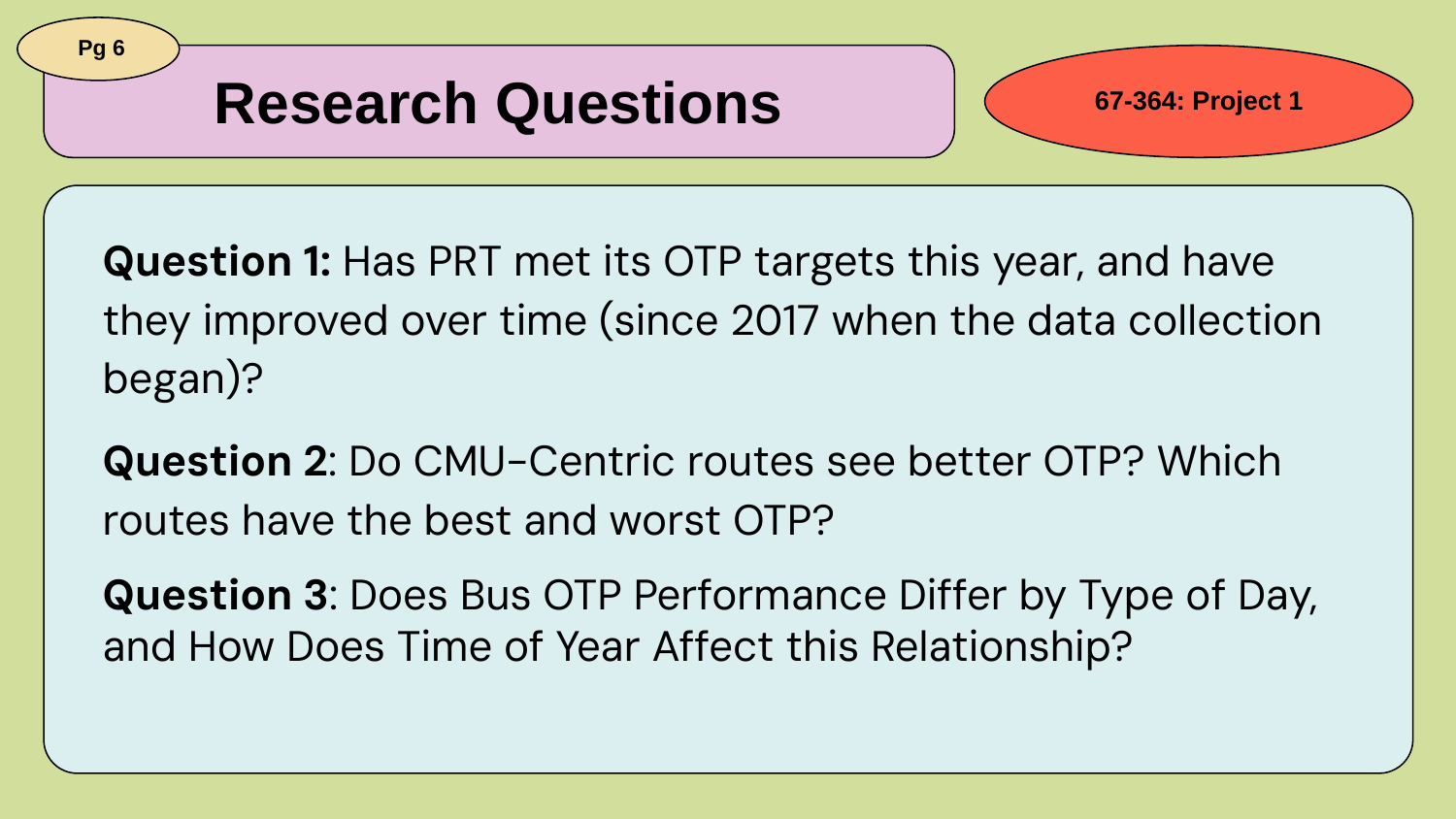

Pg 6
67-364: Project 1
# Research Questions
Question 1: Has PRT met its OTP targets this year, and have they improved over time (since 2017 when the data collection began)?
Question 2: Do CMU-Centric routes see better OTP? Which routes have the best and worst OTP?
Question 3: Does Bus OTP Performance Differ by Type of Day, and How Does Time of Year Affect this Relationship?